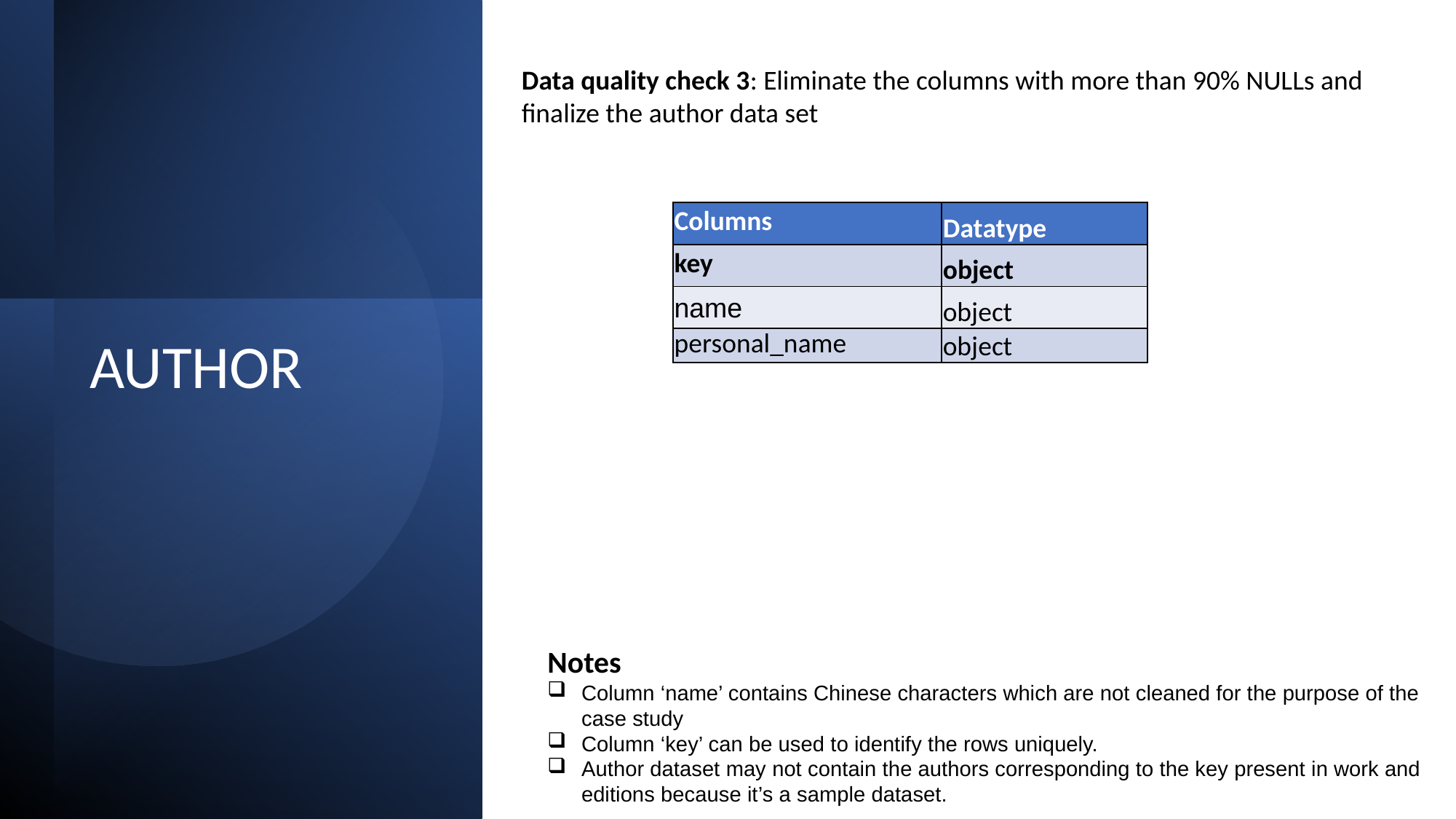

Data quality check 3: Eliminate the columns with more than 90% NULLs and finalize the author data set

| Columns | Datatype |
| --- | --- |
| key | object |
| name | object |
| personal\_name | object |

# AUTHOR
Notes
Column ‘name’ contains Chinese characters which are not cleaned for the purpose of the case study
Column ‘key’ can be used to identify the rows uniquely.
Author dataset may not contain the authors corresponding to the key present in work and editions because it’s a sample dataset.